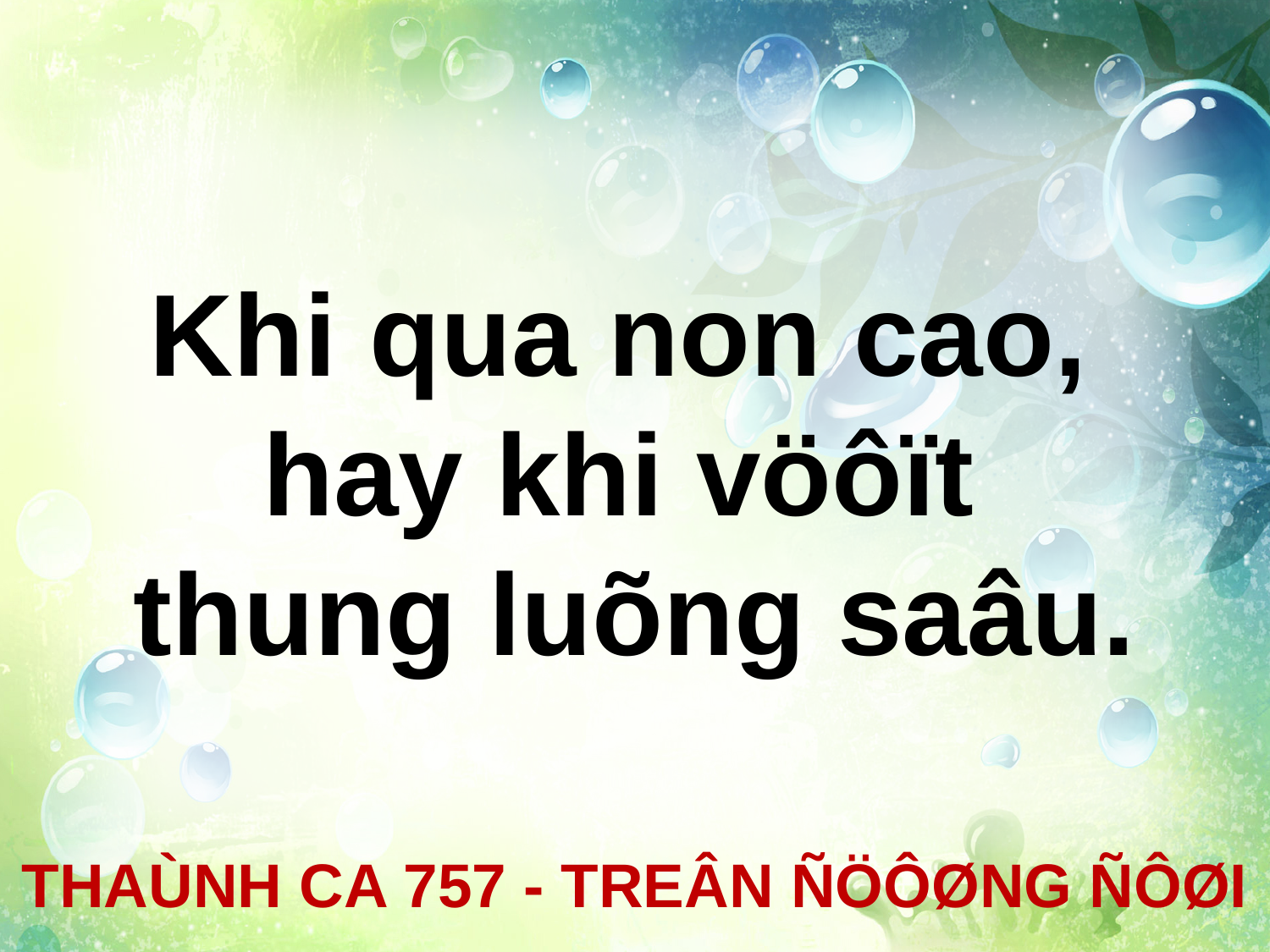

Khi qua non cao,
hay khi vöôït
thung luõng saâu.
THAÙNH CA 757 - TREÂN ÑÖÔØNG ÑÔØI